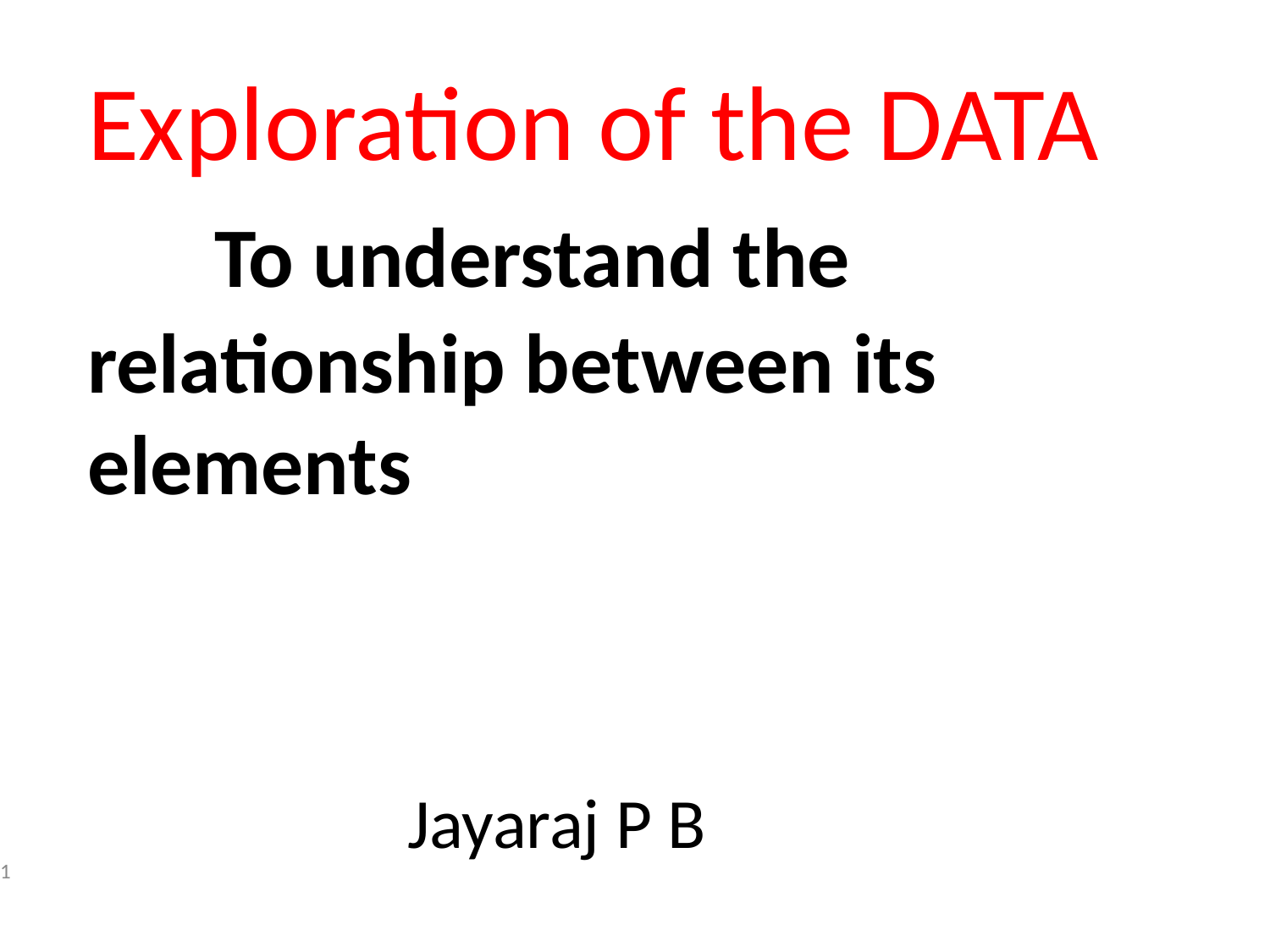

# Exploration of the DATA       	To understand the 	relationship between its 	elements
	Jayaraj P B
1